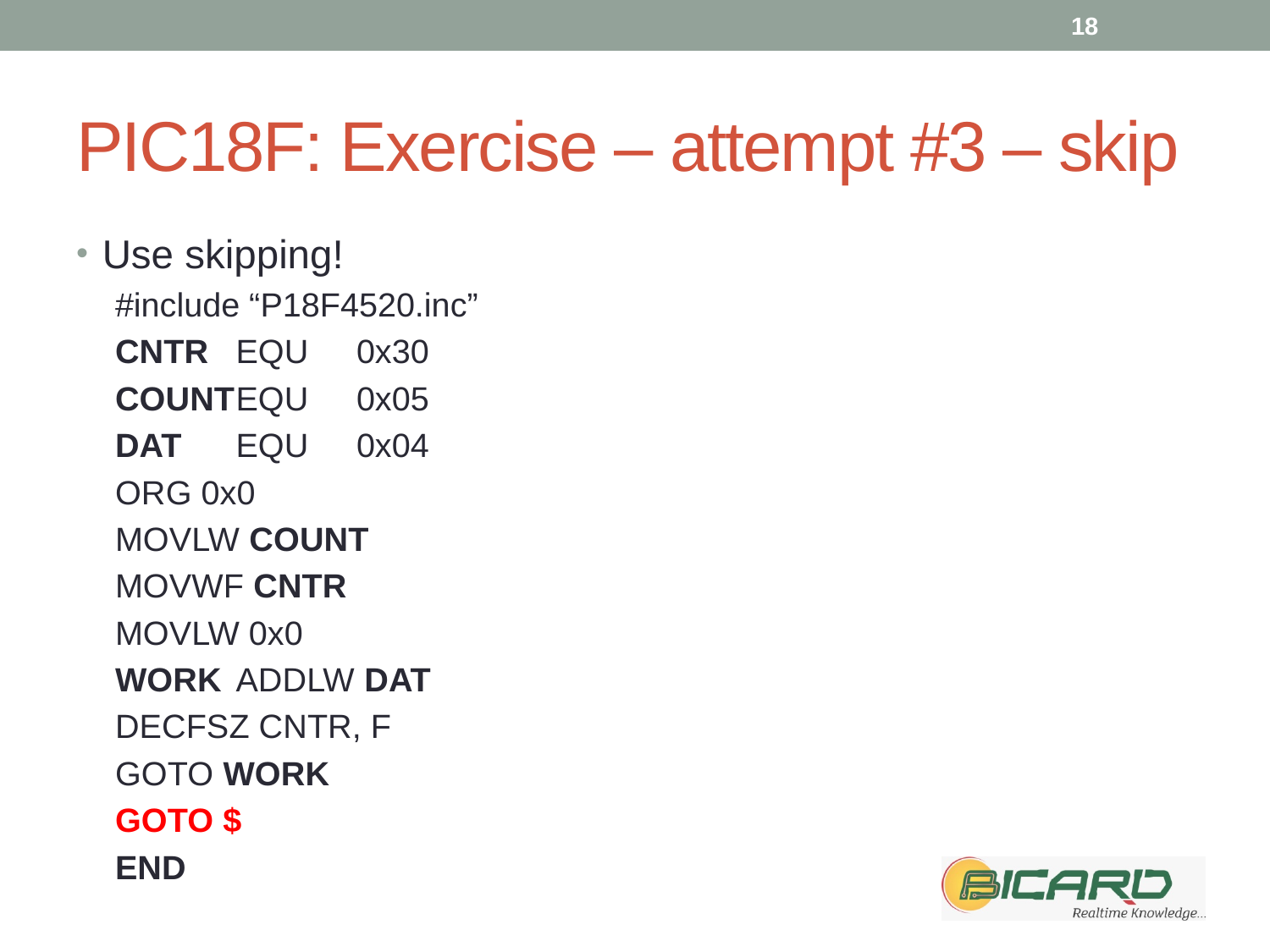

18
# PIC18F: Exercise – attempt #3 – skip
Use skipping!
	#include “P18F4520.inc”
	CNTR		EQU	0x30
	COUNT		EQU	0x05
	DAT		EQU	0x04
			ORG 0x0
			MOVLW COUNT
			MOVWF CNTR
			MOVLW 0x0
	WORK		ADDLW DAT
			DECFSZ CNTR, F
			GOTO WORK
			GOTO $
			END